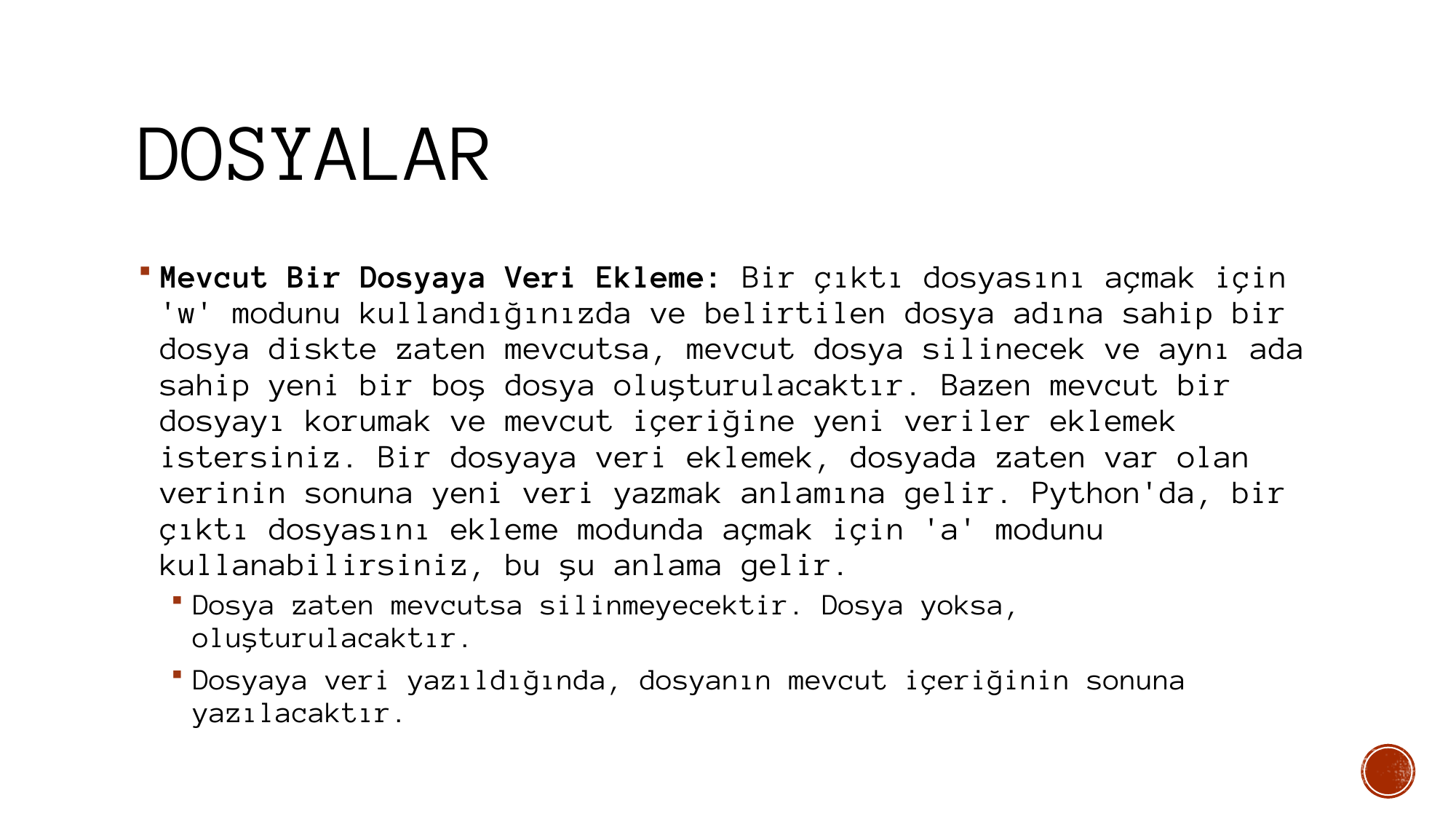

# Dosyalar
Mevcut Bir Dosyaya Veri Ekleme: Bir çıktı dosyasını açmak için 'w' modunu kullandığınızda ve belirtilen dosya adına sahip bir dosya diskte zaten mevcutsa, mevcut dosya silinecek ve aynı ada sahip yeni bir boş dosya oluşturulacaktır. Bazen mevcut bir dosyayı korumak ve mevcut içeriğine yeni veriler eklemek istersiniz. Bir dosyaya veri eklemek, dosyada zaten var olan verinin sonuna yeni veri yazmak anlamına gelir. Python'da, bir çıktı dosyasını ekleme modunda açmak için 'a' modunu kullanabilirsiniz, bu şu anlama gelir.
Dosya zaten mevcutsa silinmeyecektir. Dosya yoksa, oluşturulacaktır.
Dosyaya veri yazıldığında, dosyanın mevcut içeriğinin sonuna yazılacaktır.